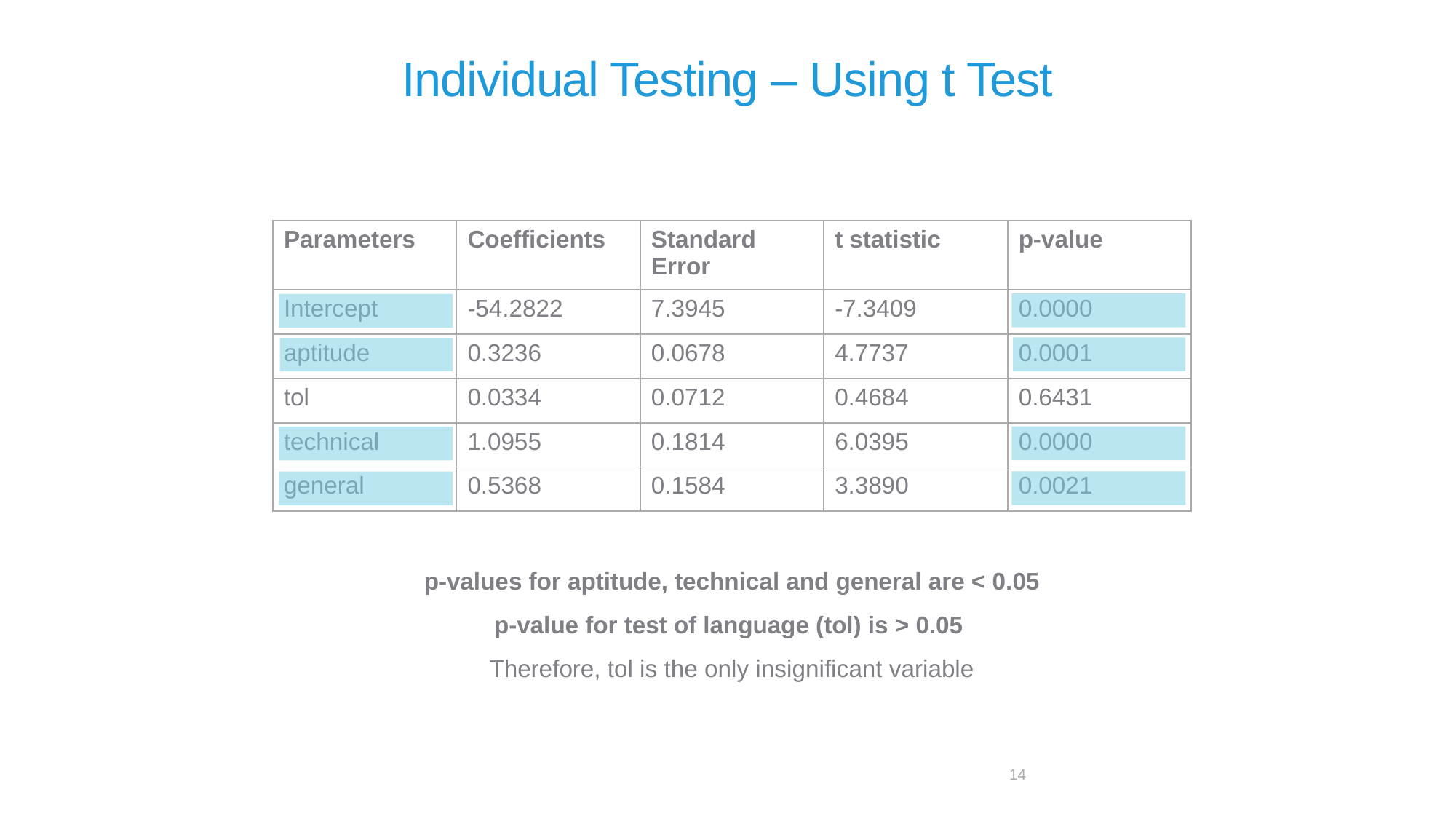

# Individual Testing – Using t Test

| Parameters | Coefficients | Standard Error | t statistic | p-value |
| --- | --- | --- | --- | --- |
| Intercept | -54.2822 | 7.3945 | -7.3409 | 0.0000 |
| aptitude | 0.3236 | 0.0678 | 4.7737 | 0.0001 |
| tol | 0.0334 | 0.0712 | 0.4684 | 0.6431 |
| technical | 1.0955 | 0.1814 | 6.0395 | 0.0000 |
| general | 0.5368 | 0.1584 | 3.3890 | 0.0021 |

p-values for aptitude, technical and general are < 0.05
p-value for test of language (tol) is > 0.05
Therefore, tol is the only insignificant variable

14